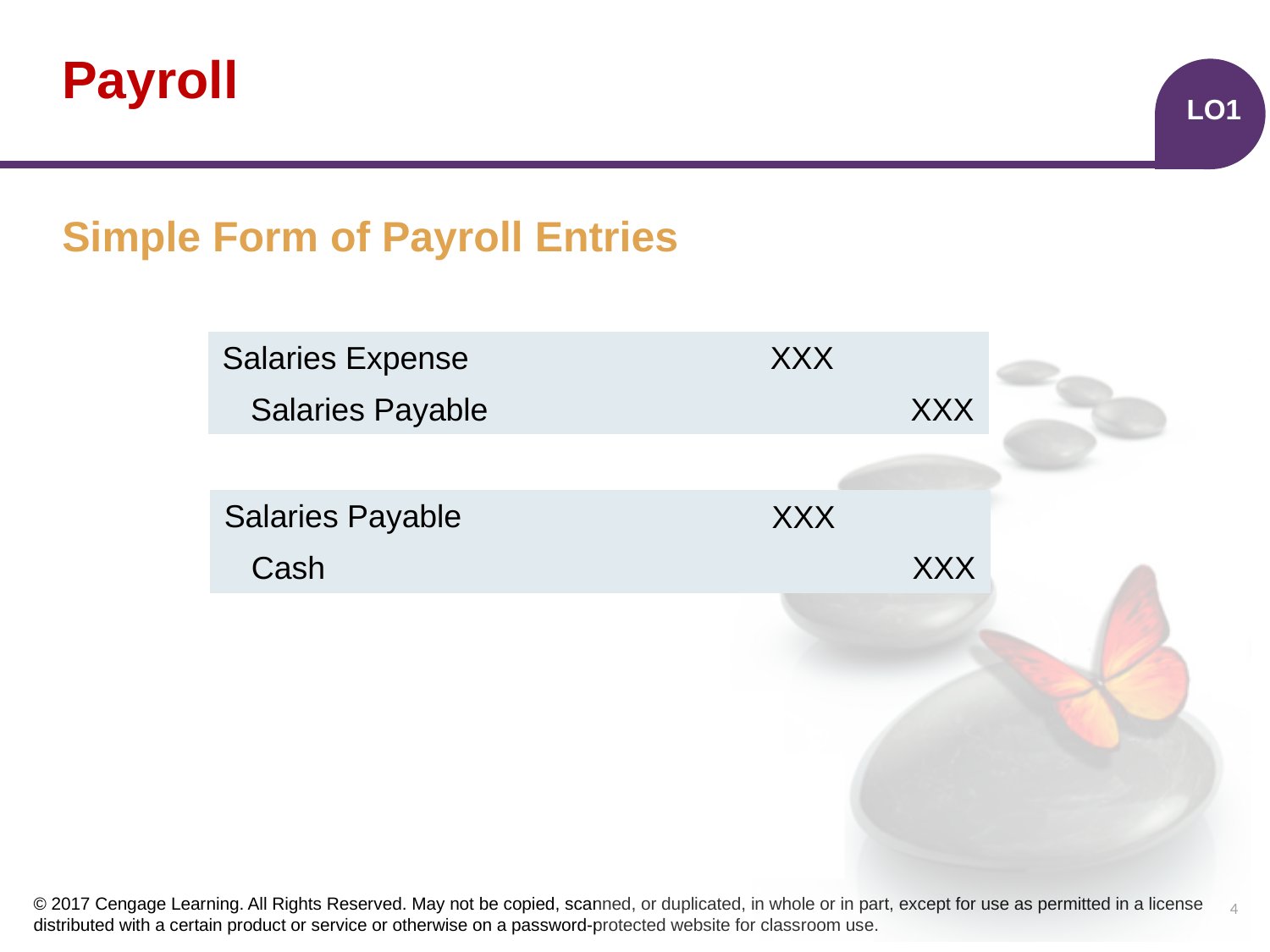

# Payroll
LO1
Simple Form of Payroll Entries

|  |  |  |
| --- | --- | --- |
|  |  |  |
Salaries Expense
XXX
XXX
Salaries Payable
|  |  |  |
| --- | --- | --- |
|  |  |  |
Salaries Payable
XXX
XXX
Cash
4